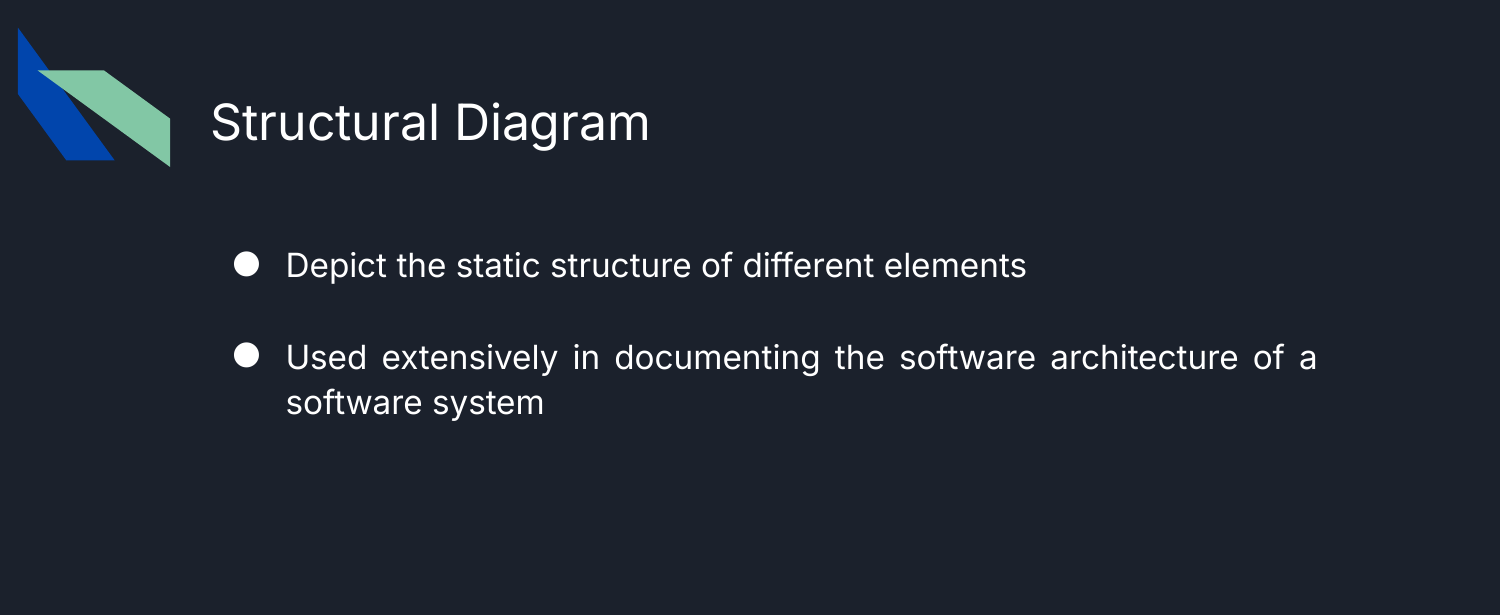

# Structural Diagram

Depict the static structure of different elements

Used extensively in documenting the software architecture of a software system